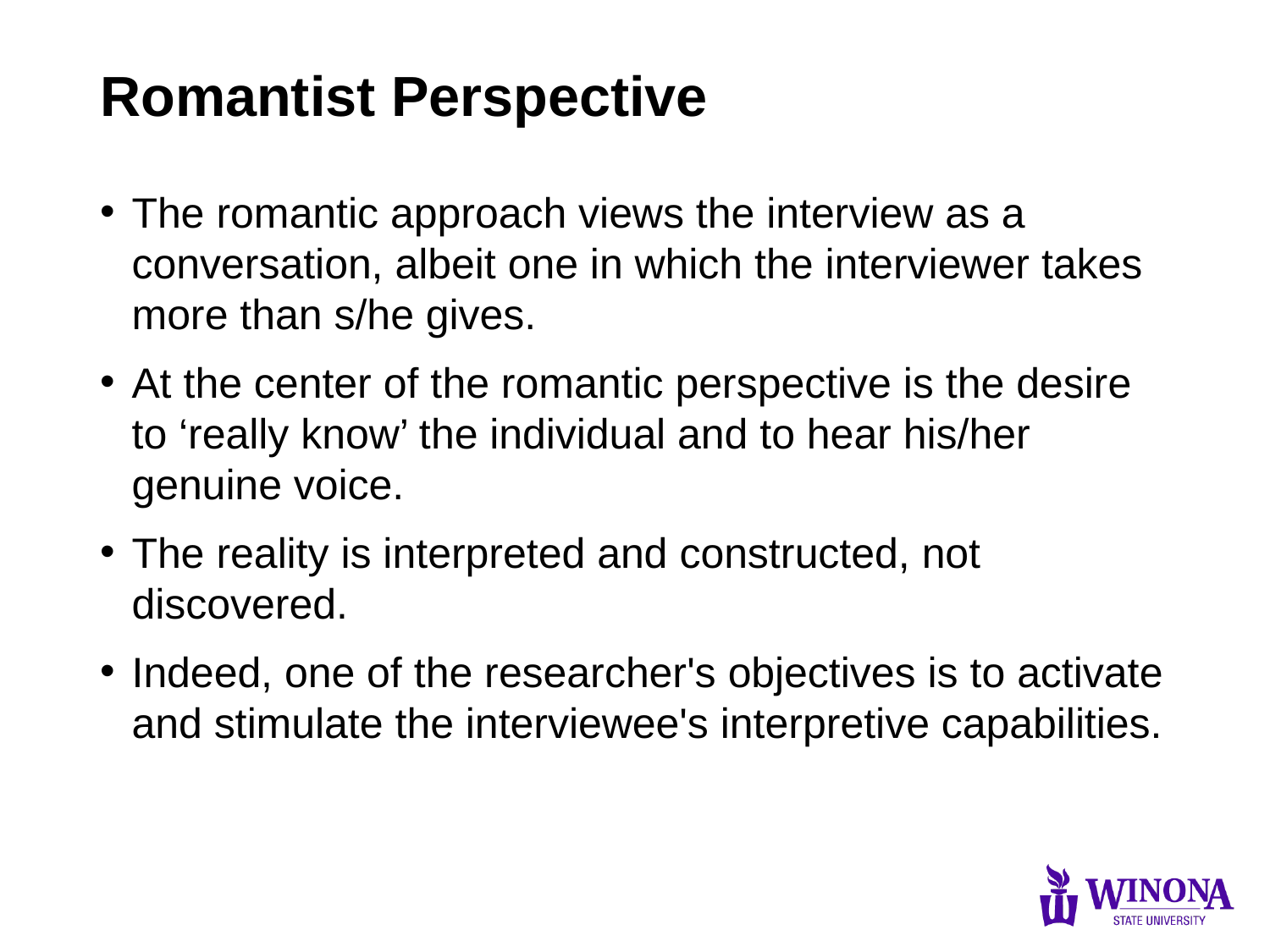

# Romantist Perspective
The romantic approach views the interview as a conversation, albeit one in which the interviewer takes more than s/he gives.
At the center of the romantic perspective is the desire to ‘really know’ the individual and to hear his/her genuine voice.
The reality is interpreted and constructed, not discovered.
Indeed, one of the researcher's objectives is to activate and stimulate the interviewee's interpretive capabilities.